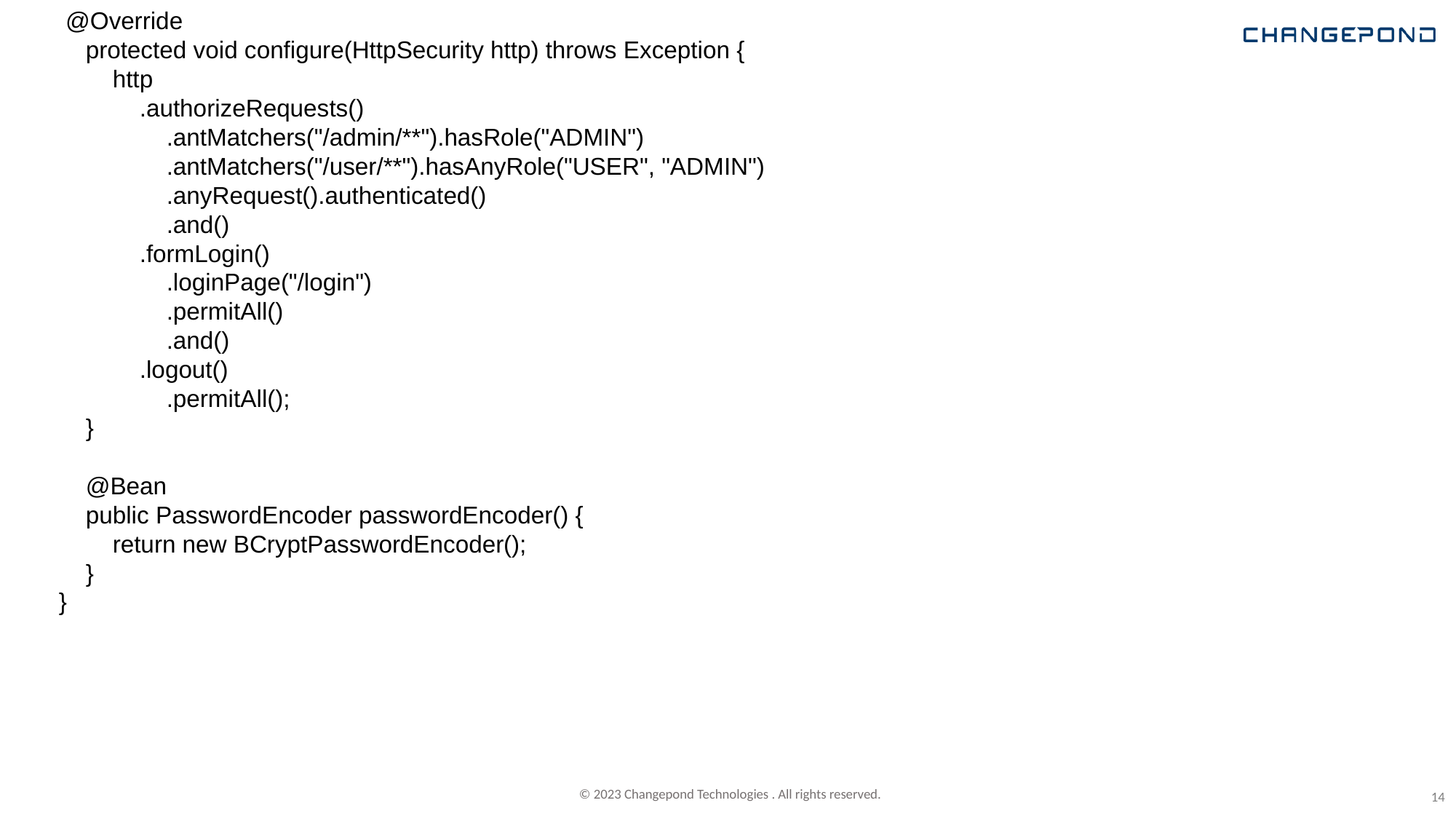

@Override
    protected void configure(HttpSecurity http) throws Exception {
        http
            .authorizeRequests()
                .antMatchers("/admin/**").hasRole("ADMIN")
                .antMatchers("/user/**").hasAnyRole("USER", "ADMIN")
                .anyRequest().authenticated()
                .and()
            .formLogin()
                .loginPage("/login")
                .permitAll()
                .and()
            .logout()
                .permitAll();
    }

    @Bean
    public PasswordEncoder passwordEncoder() {
        return new BCryptPasswordEncoder();
    }
}